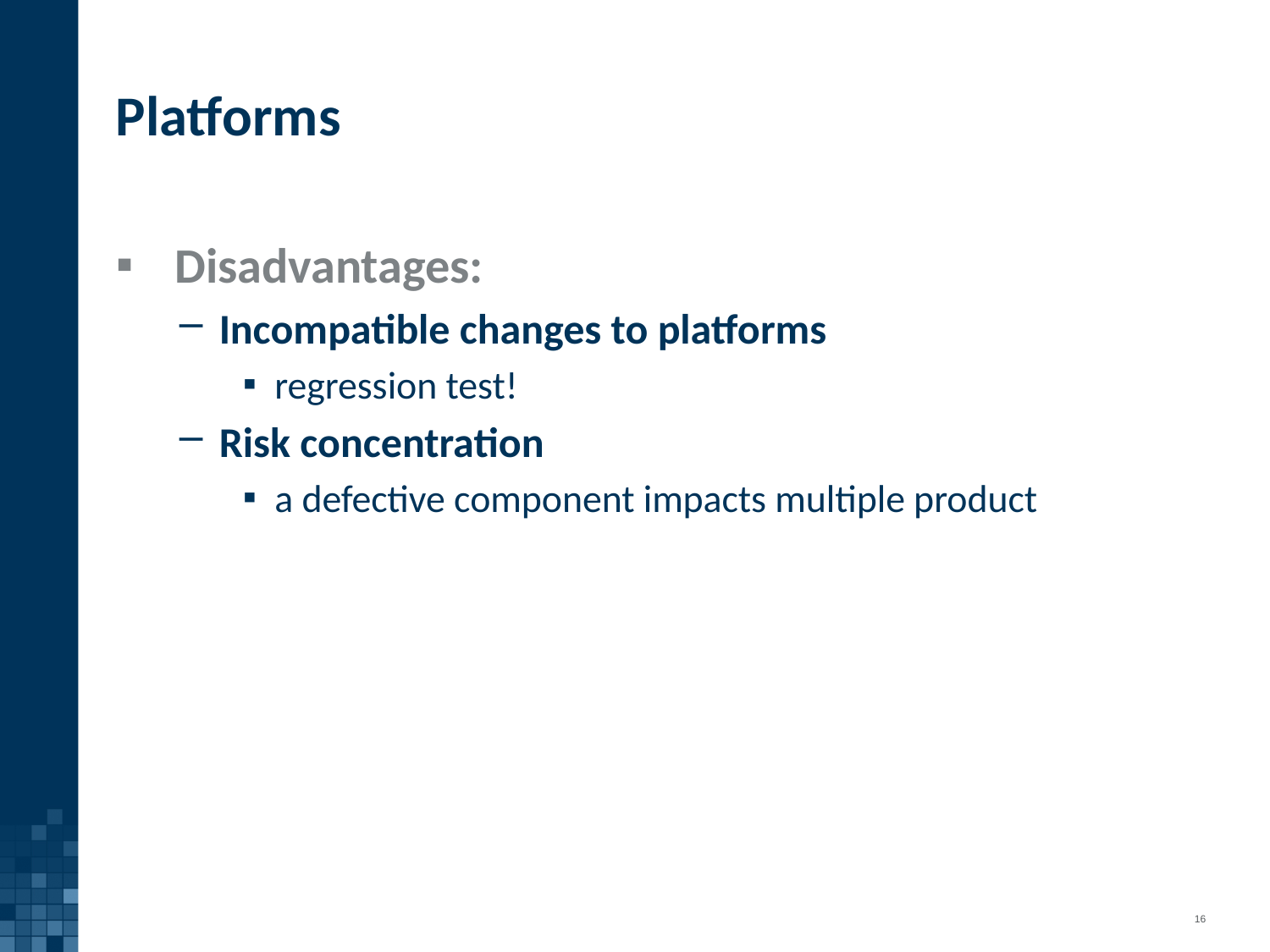

# Platforms
 Disadvantages:
Incompatible changes to platforms
regression test!
Risk concentration
a defective component impacts multiple product

16